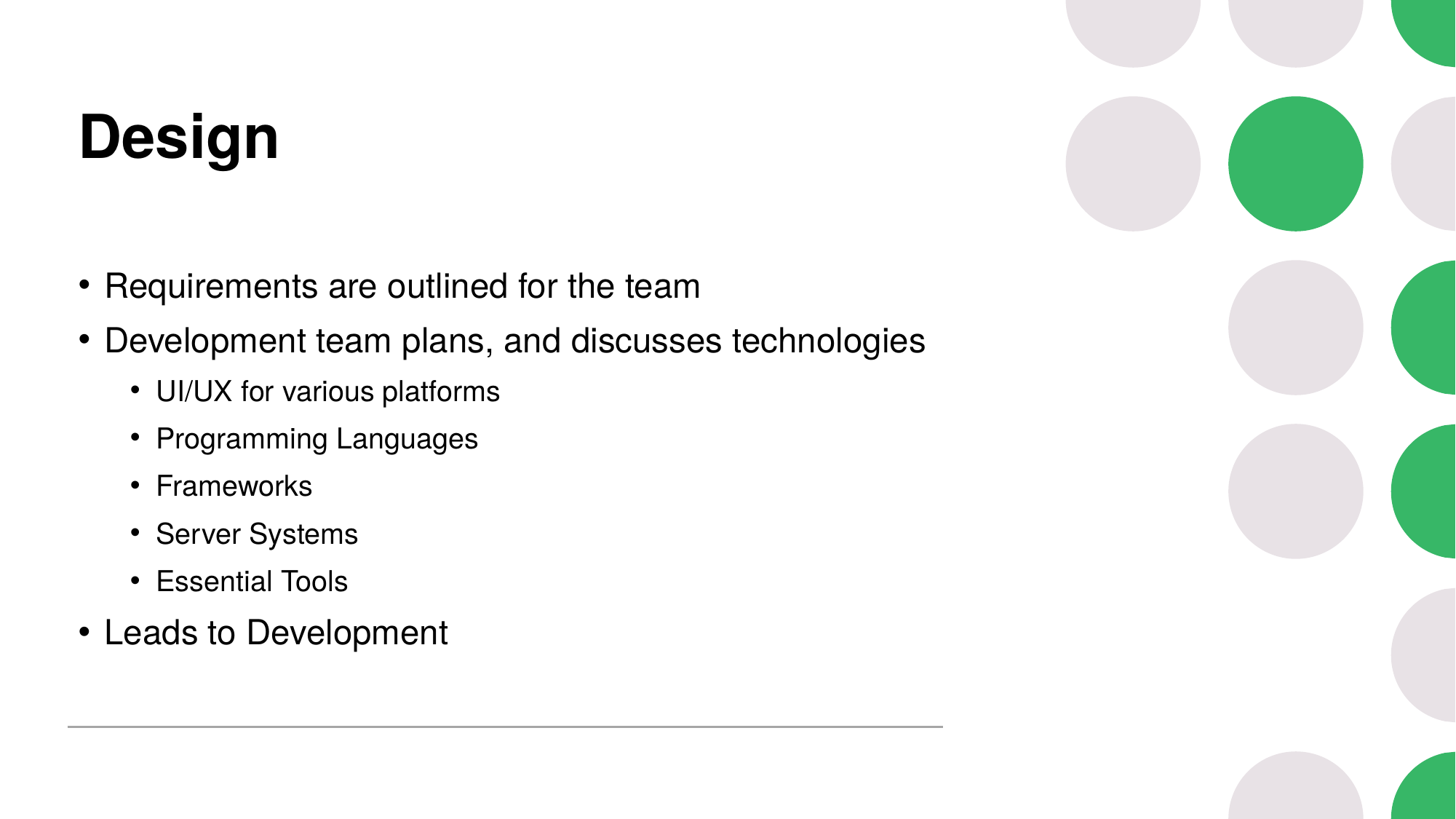

# Design
Requirements are outlined for the team
Development team plans, and discusses technologies
UI/UX for various platforms
Programming Languages
Frameworks
Server Systems
Essential Tools
Leads to Development